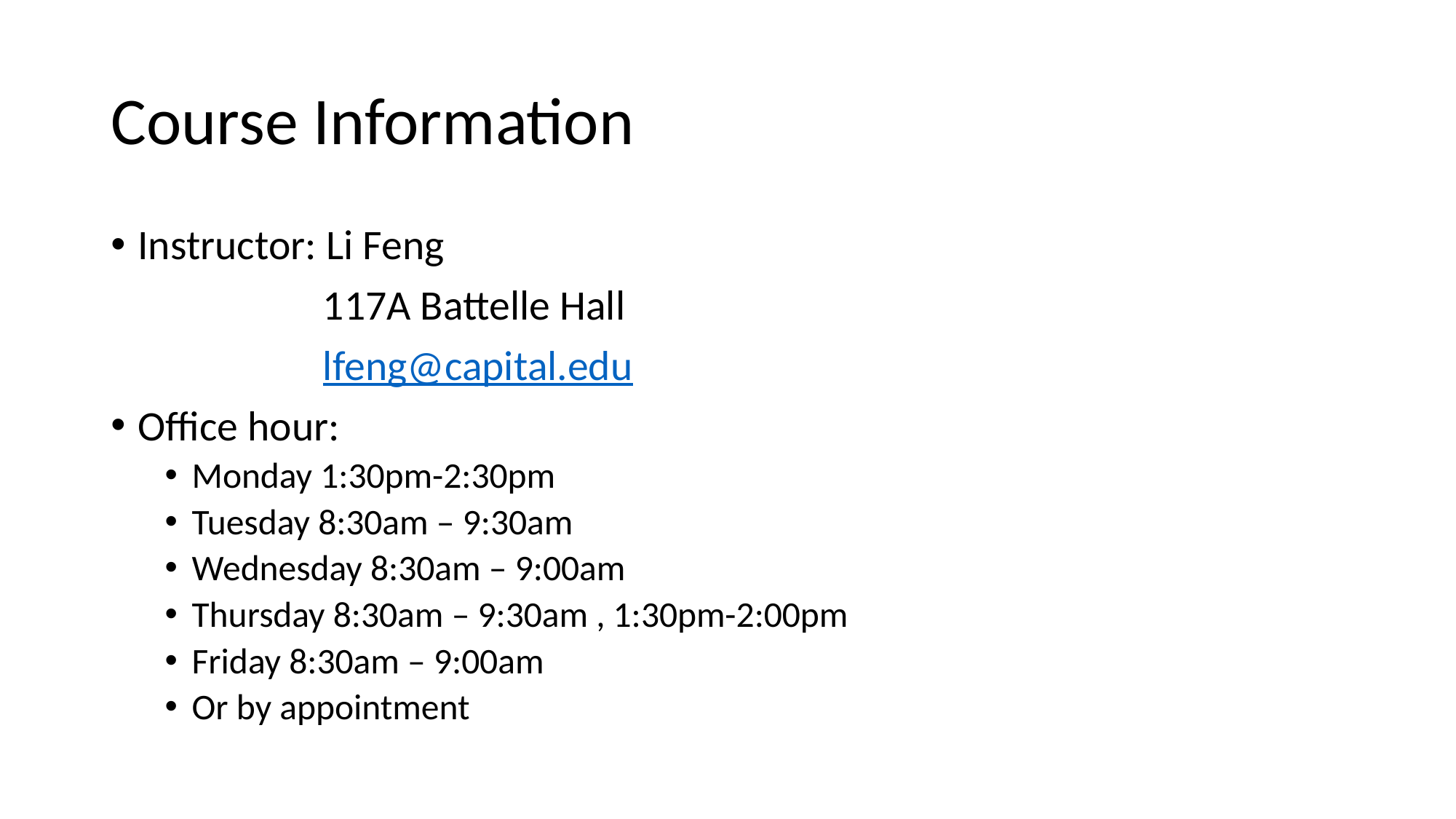

# Course Information
Instructor: Li Feng
	           117A Battelle Hall
	           lfeng@capital.edu
Office hour:
Monday 1:30pm-2:30pm
Tuesday 8:30am – 9:30am
Wednesday 8:30am – 9:00am
Thursday 8:30am – 9:30am , 1:30pm-2:00pm
Friday 8:30am – 9:00am
Or by appointment